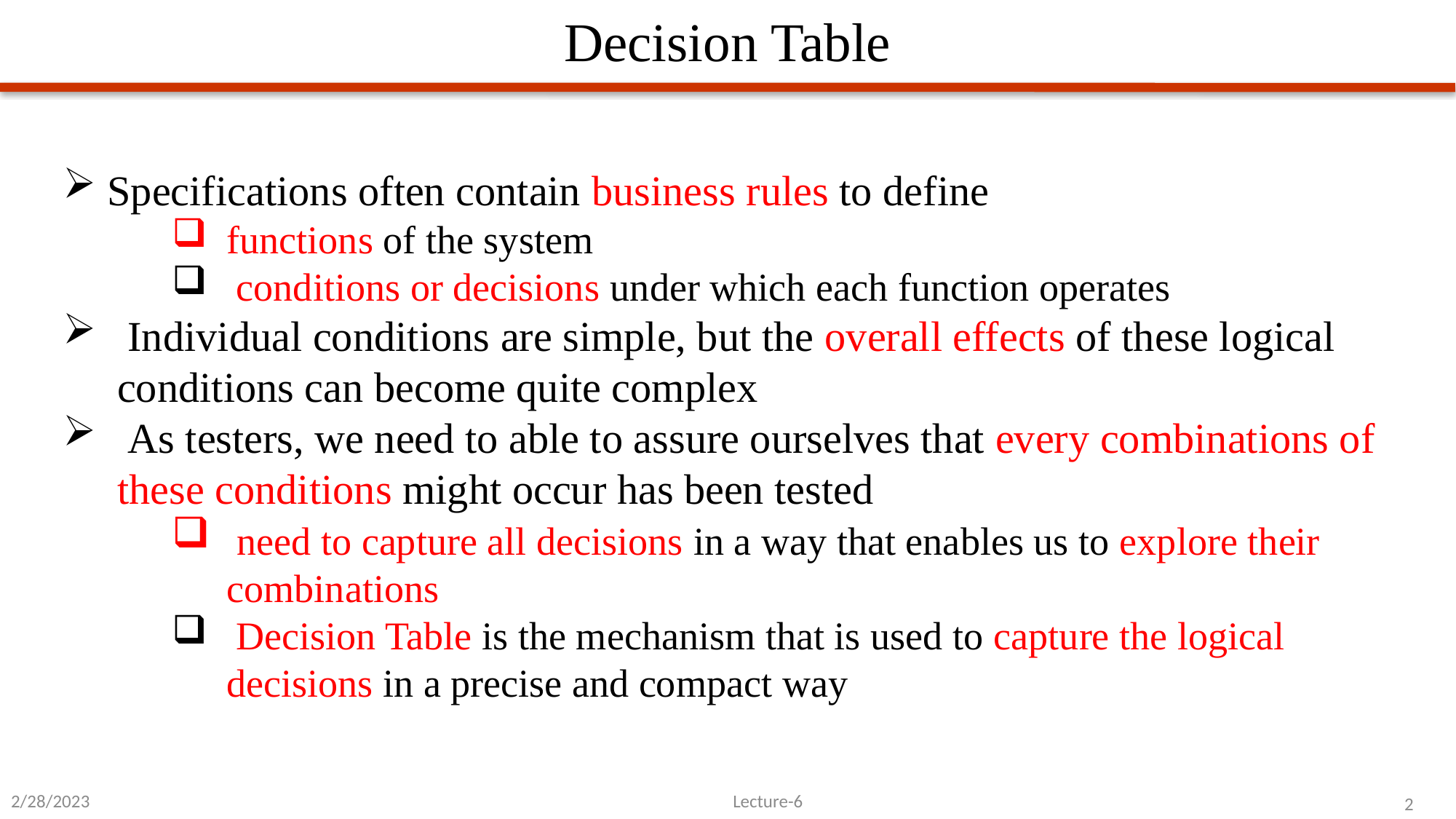

# Decision Table
 Specifications often contain business rules to define
functions of the system
 conditions or decisions under which each function operates
 Individual conditions are simple, but the overall effects of these logical conditions can become quite complex
 As testers, we need to able to assure ourselves that every combinations of these conditions might occur has been tested
 need to capture all decisions in a way that enables us to explore their combinations
 Decision Table is the mechanism that is used to capture the logical decisions in a precise and compact way
2/28/2023